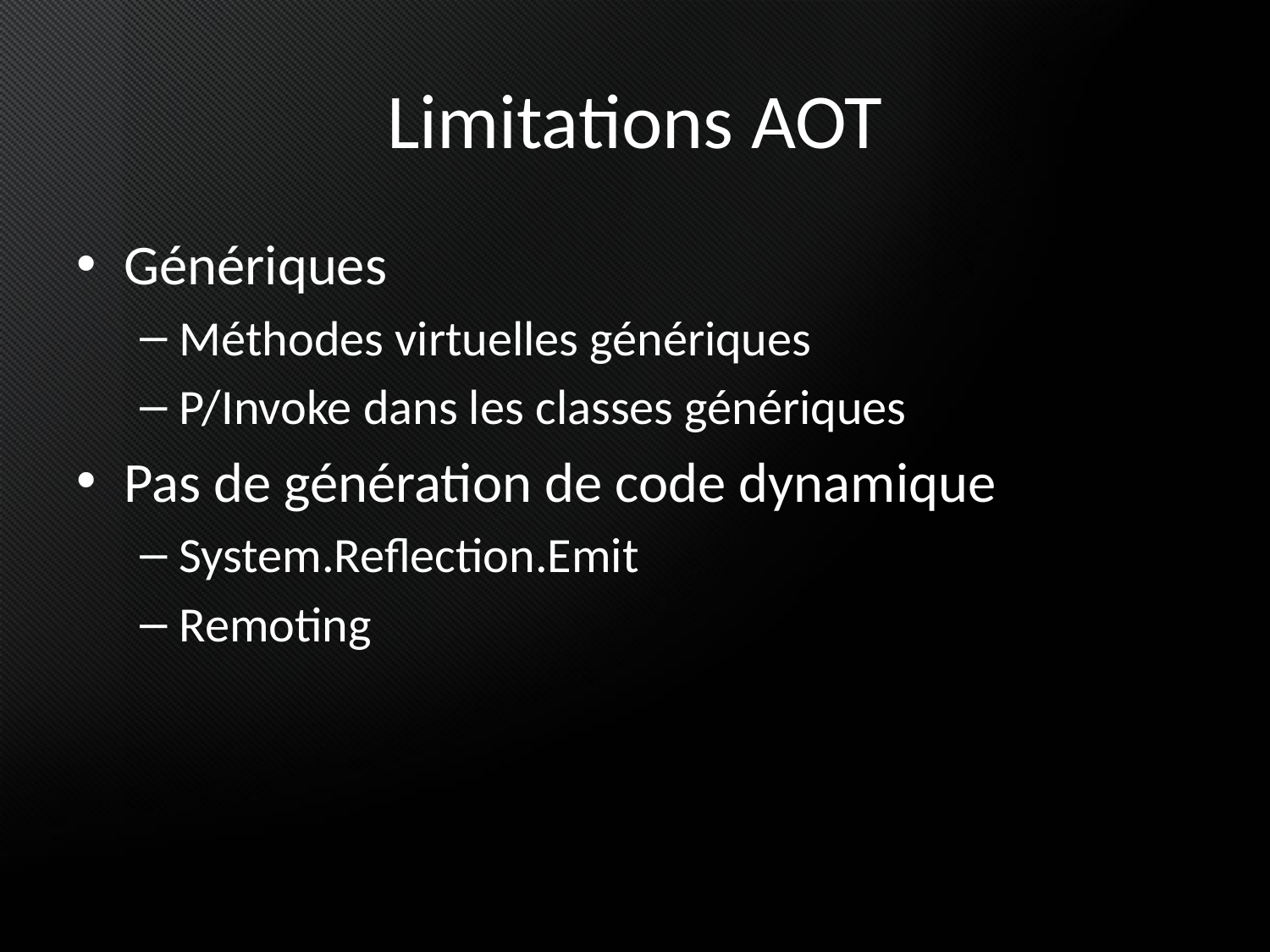

# Limitations AOT
Génériques
Méthodes virtuelles génériques
P/Invoke dans les classes génériques
Pas de génération de code dynamique
System.Reflection.Emit
Remoting